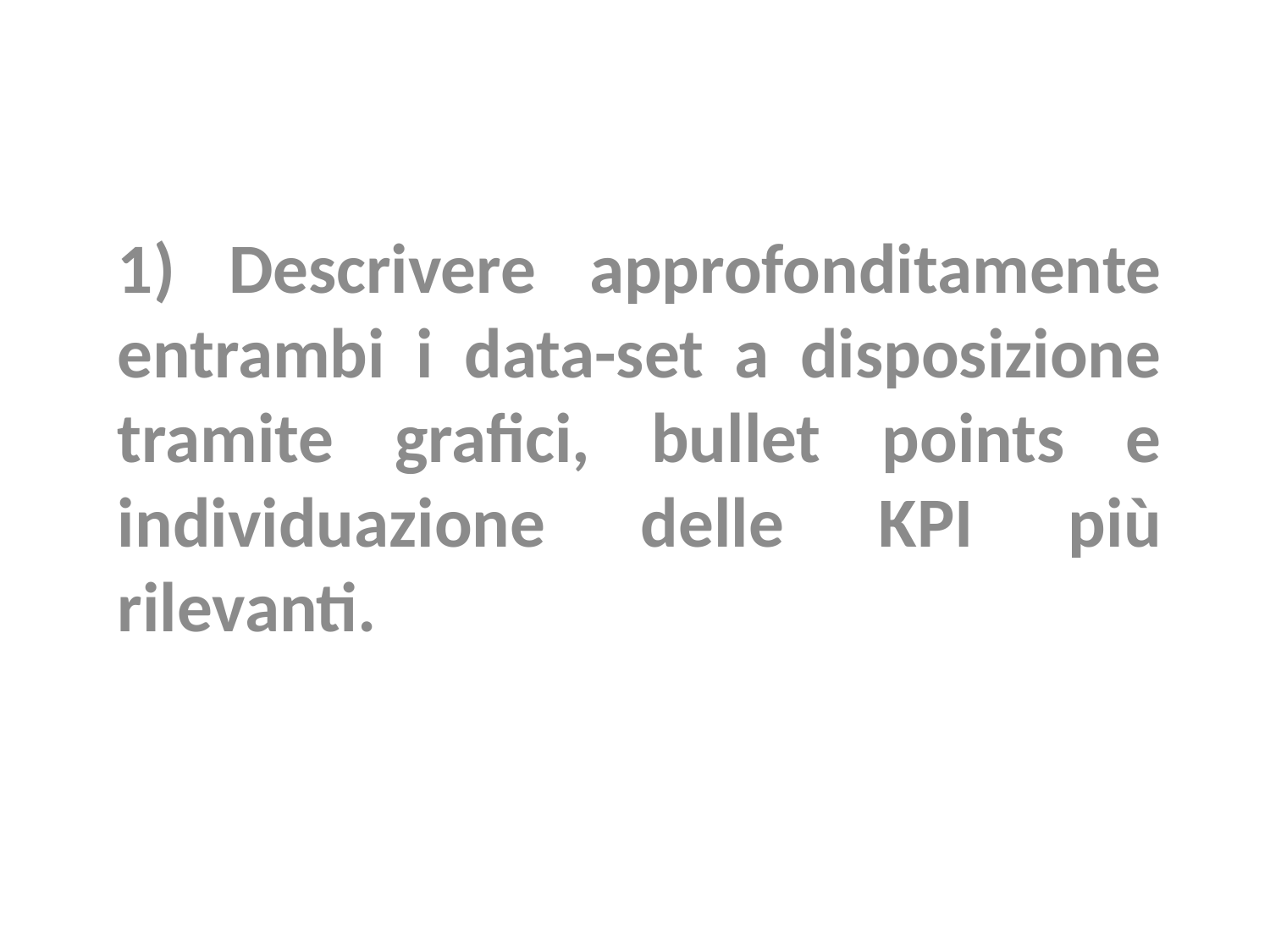

1) Descrivere approfonditamente entrambi i data-set a disposizione tramite grafici, bullet points e individuazione delle KPI più rilevanti.